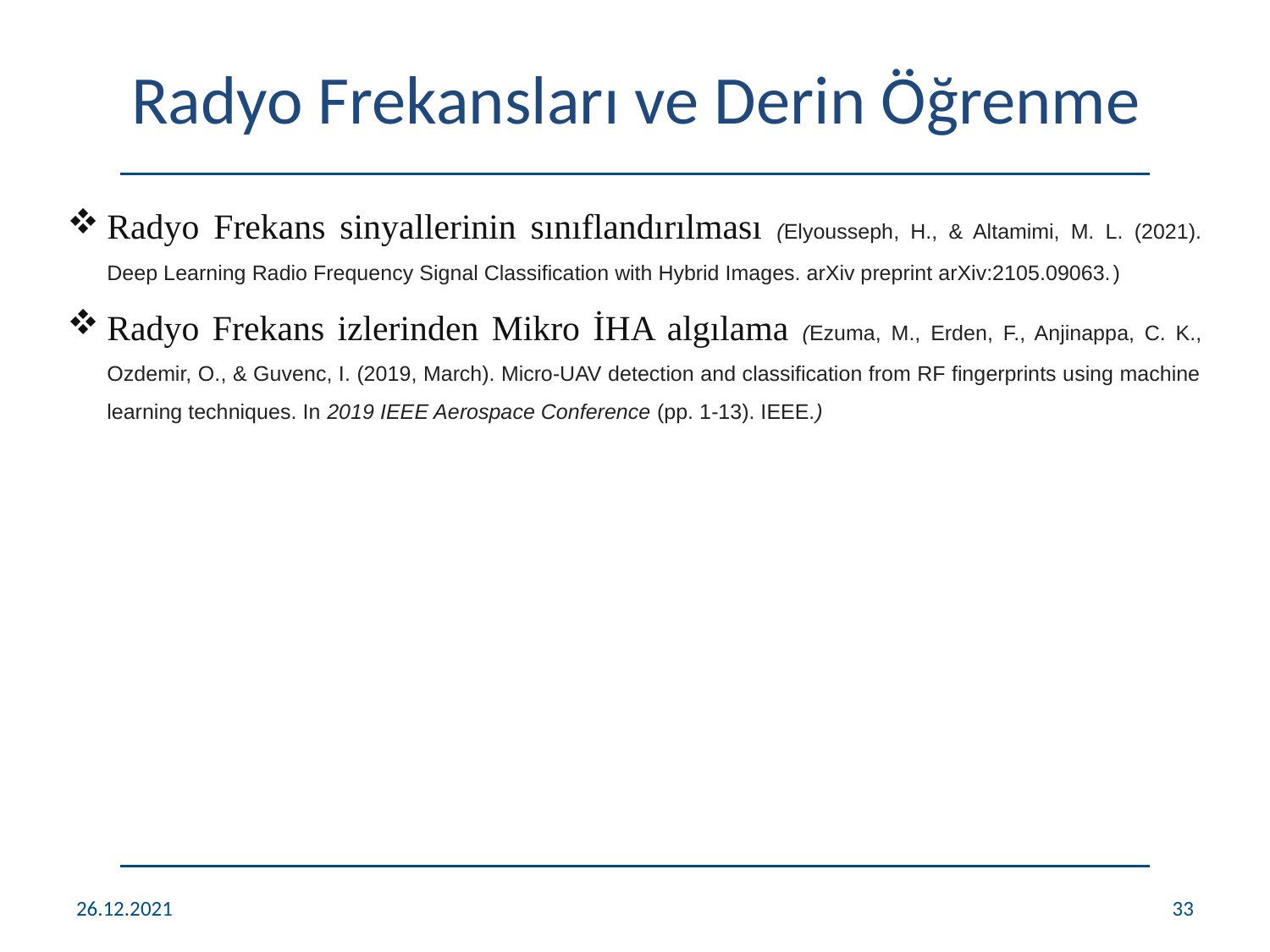

# Radyo Frekansları ve Derin Öğrenme
Radyo Frekans sinyallerinin sınıflandırılması (Elyousseph, H., & Altamimi, M. L. (2021). Deep Learning Radio Frequency Signal Classification with Hybrid Images. arXiv preprint arXiv:2105.09063.)
Radyo Frekans izlerinden Mikro İHA algılama (Ezuma, M., Erden, F., Anjinappa, C. K., Ozdemir, O., & Guvenc, I. (2019, March). Micro-UAV detection and classification from RF fingerprints using machine learning techniques. In 2019 IEEE Aerospace Conference (pp. 1-13). IEEE.)
26.12.2021
33